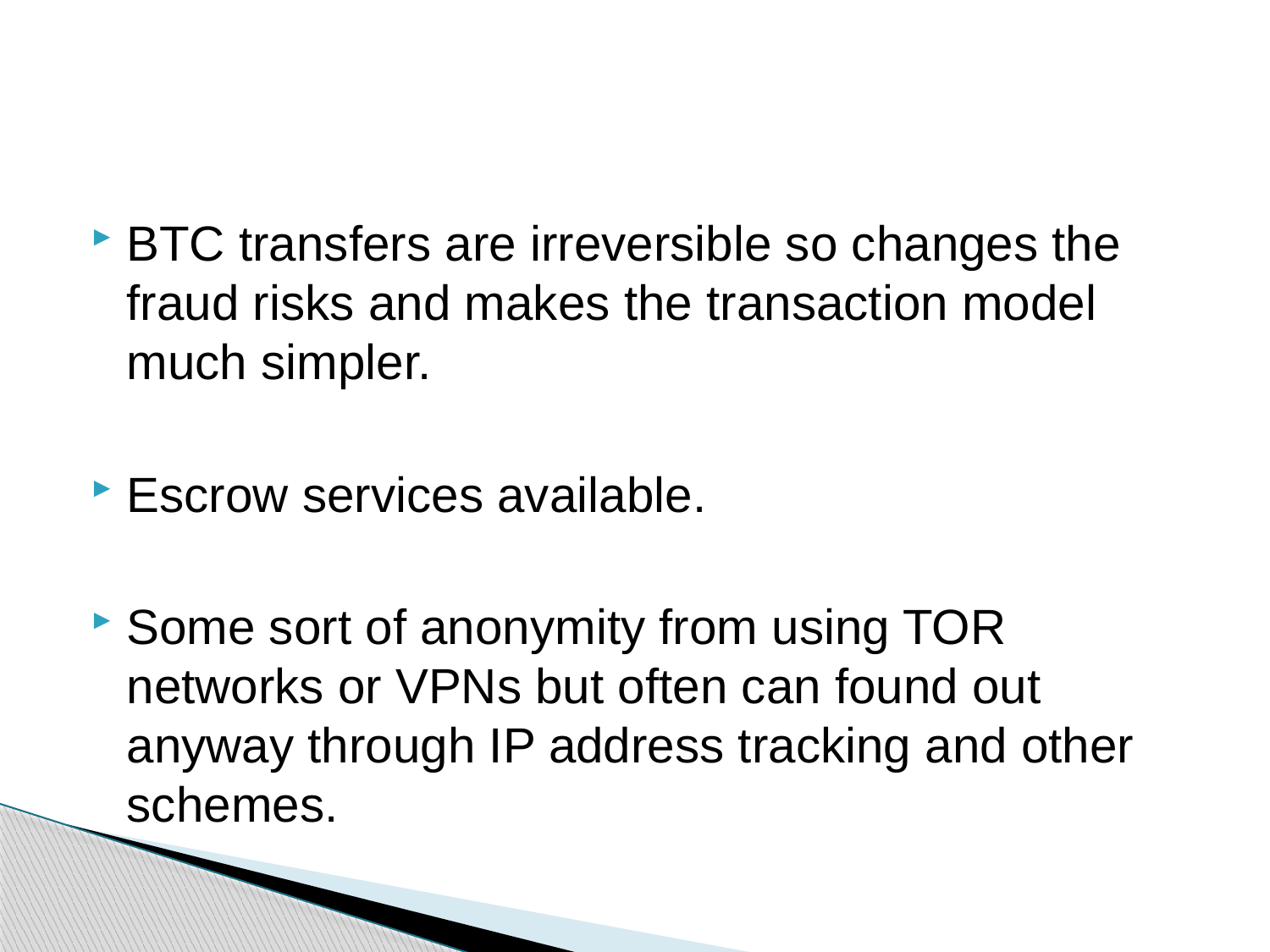

#
BTC transfers are irreversible so changes the fraud risks and makes the transaction model much simpler.

Escrow services available.

Some sort of anonymity from using TOR networks or VPNs but often can found out anyway through IP address tracking and other schemes.